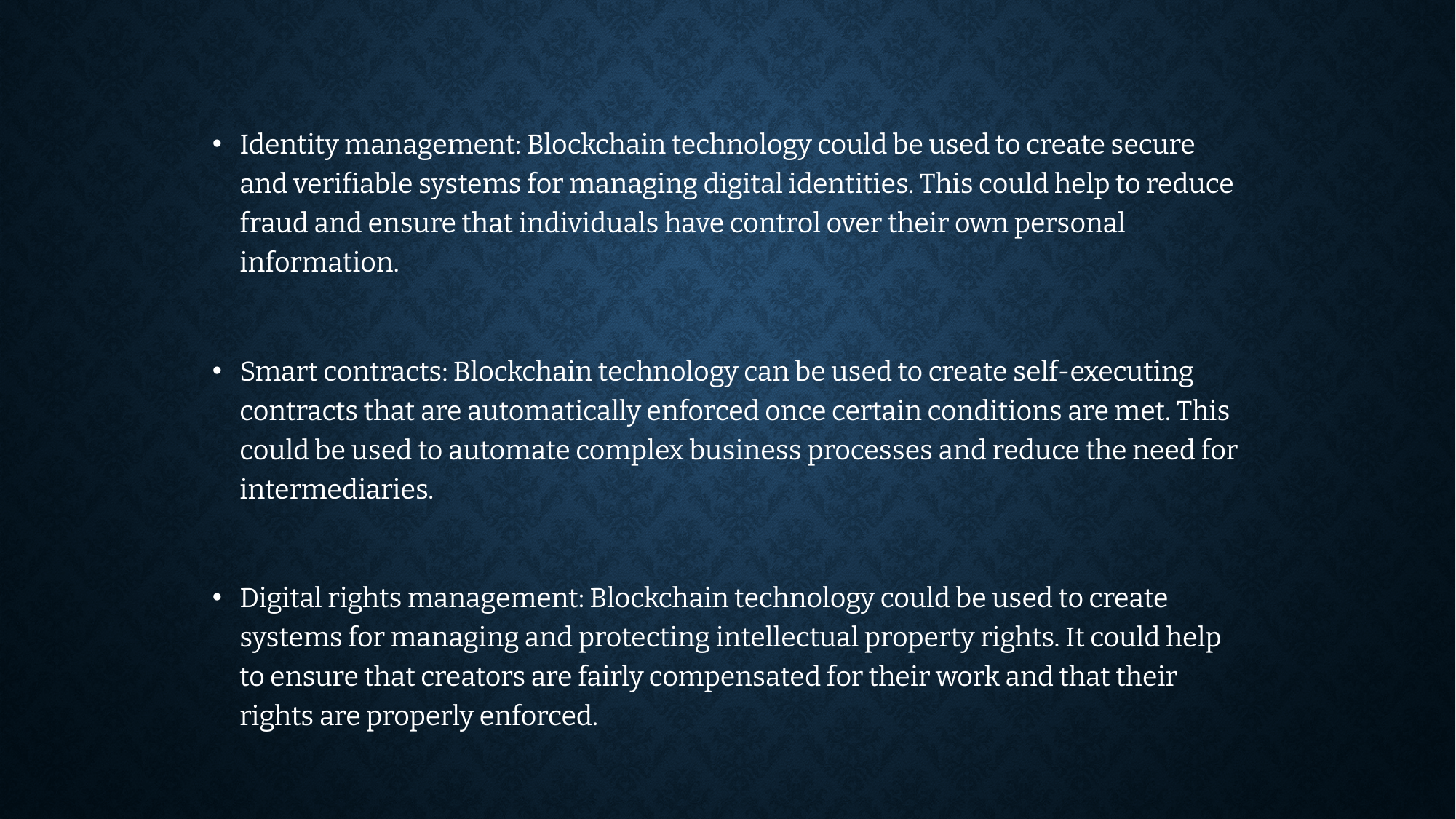

Identity management: Blockchain technology could be used to create secure and verifiable systems for managing digital identities. This could help to reduce fraud and ensure that individuals have control over their own personal information.

Smart contracts: Blockchain technology can be used to create self-executing contracts that are automatically enforced once certain conditions are met. This could be used to automate complex business processes and reduce the need for intermediaries.

Digital rights management: Blockchain technology could be used to create systems for managing and protecting intellectual property rights. It could help to ensure that creators are fairly compensated for their work and that their rights are properly enforced.